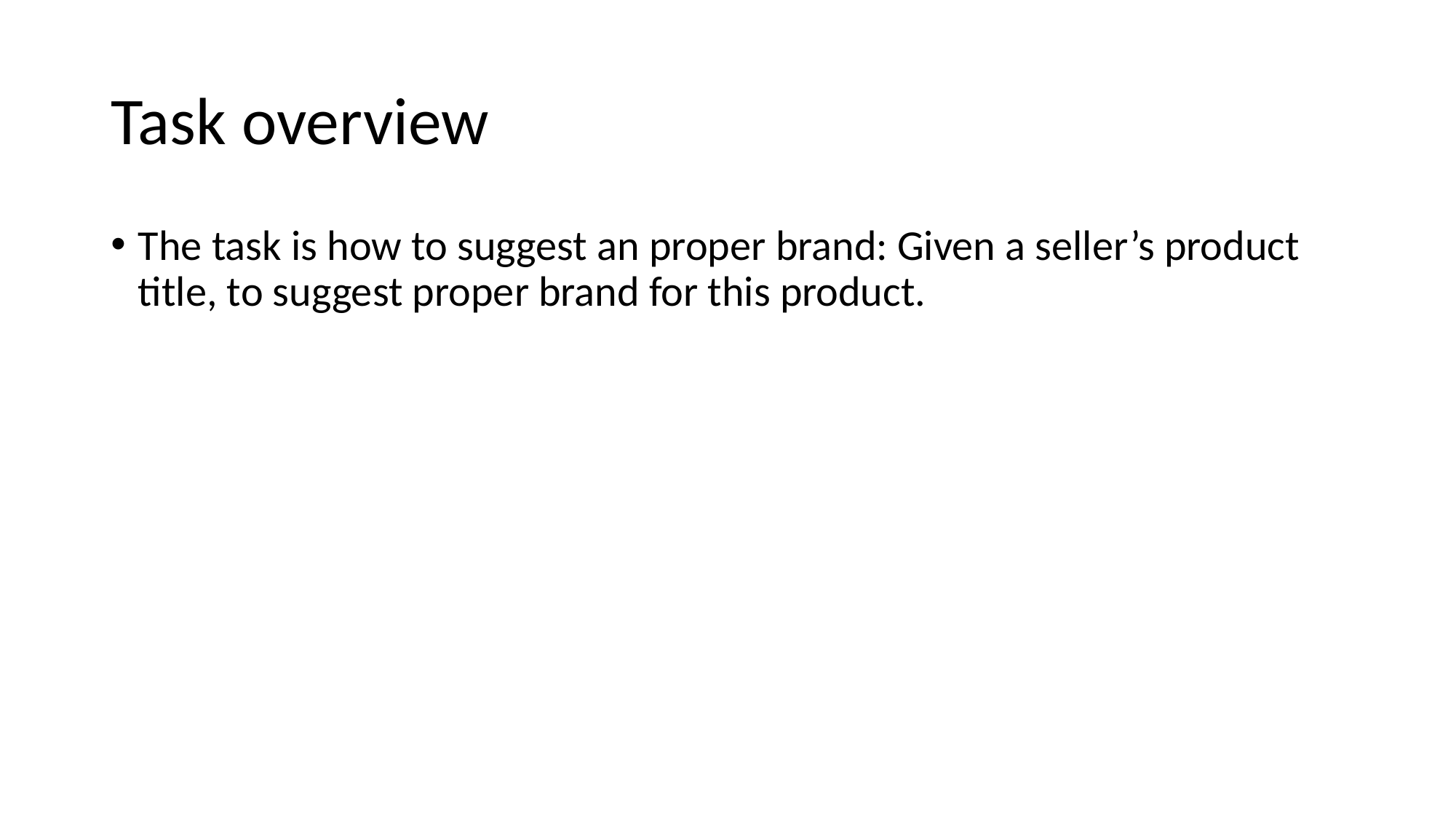

# Task overview
The task is how to suggest an proper brand: Given a seller’s product title, to suggest proper brand for this product.